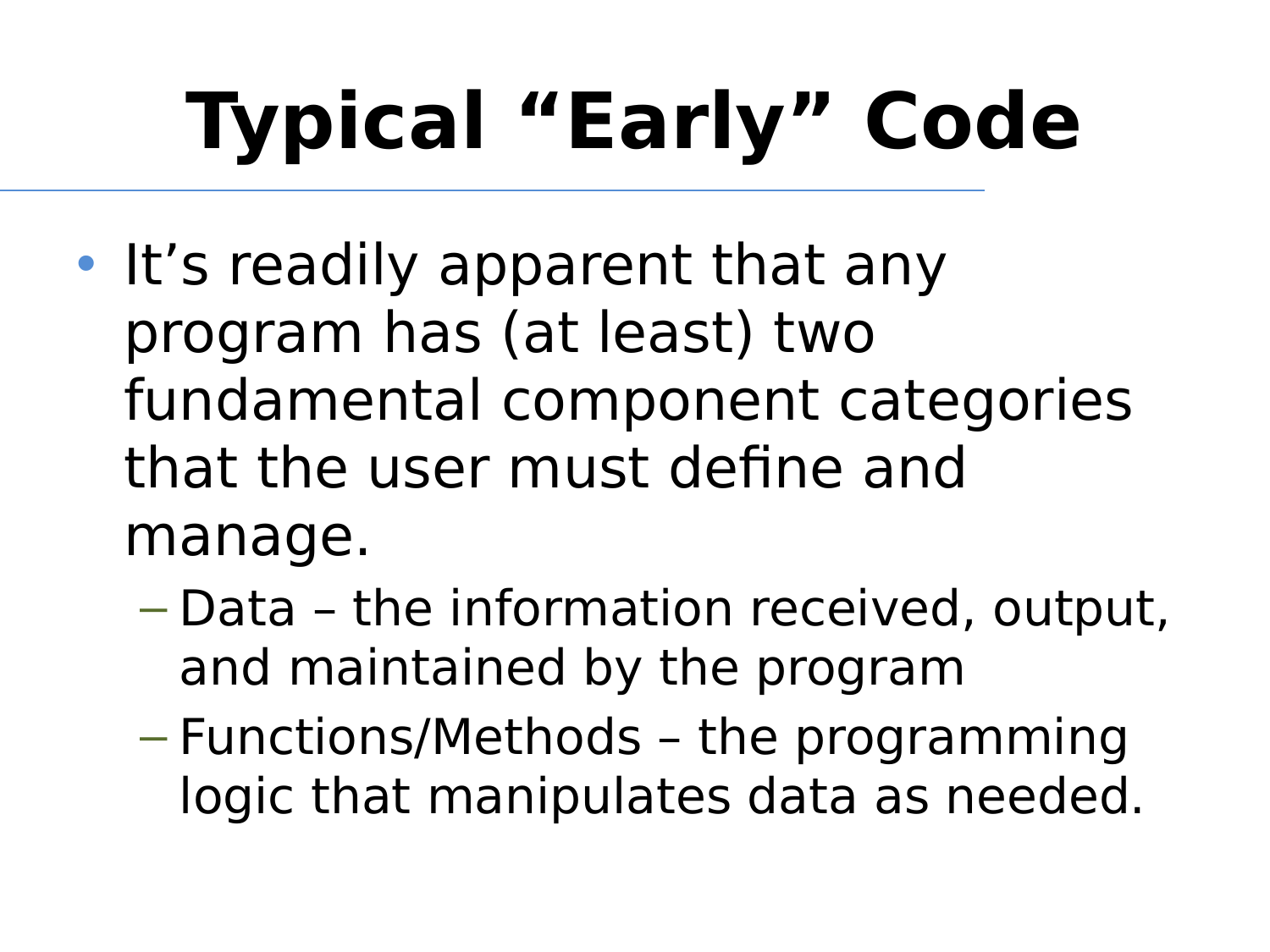

# Typical “Early” Code
It’s readily apparent that any program has (at least) two fundamental component categories that the user must define and manage.
Data – the information received, output, and maintained by the program
Functions/Methods – the programming logic that manipulates data as needed.